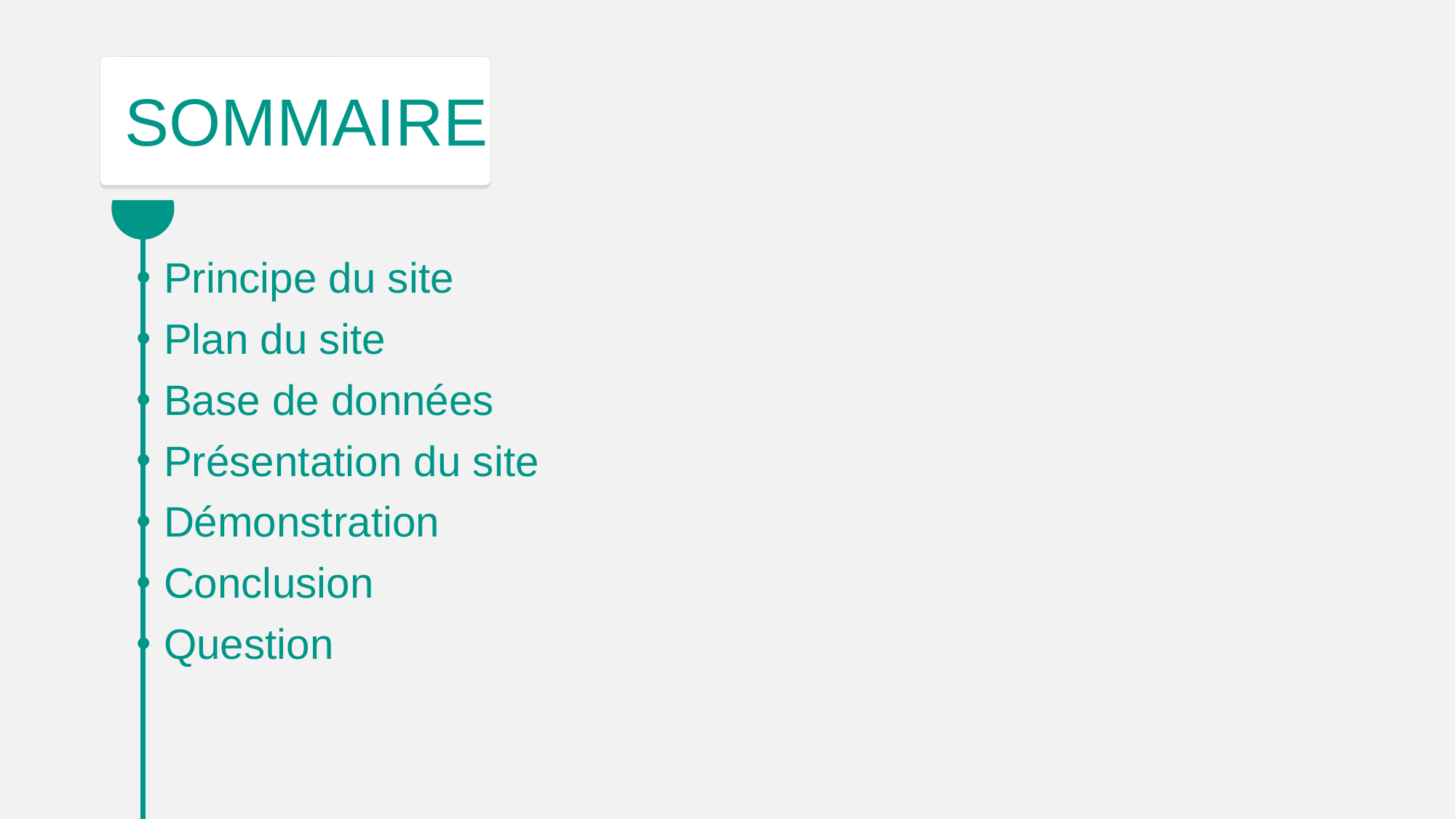

# SOMMAIRE

Principe du site
Plan du site
Base de données
Présentation du site
Démonstration
Conclusion
Question